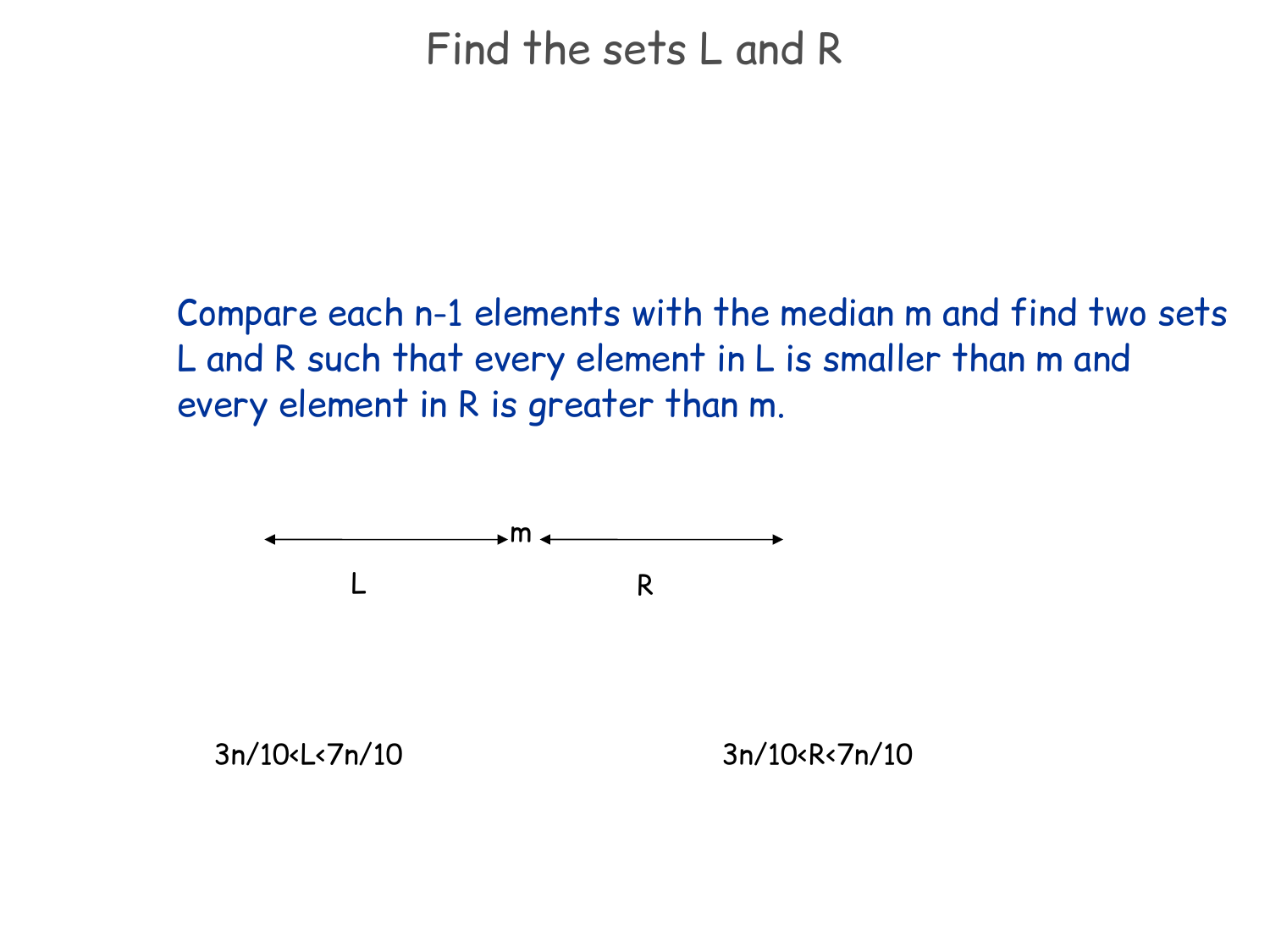

# Find the sets L and R
Compare each n-1 elements with the median m and find two sets L and R such that every element in L is smaller than m and every element in R is greater than m.
m

L
R
3n/10<L<7n/10
3n/10<R<7n/10